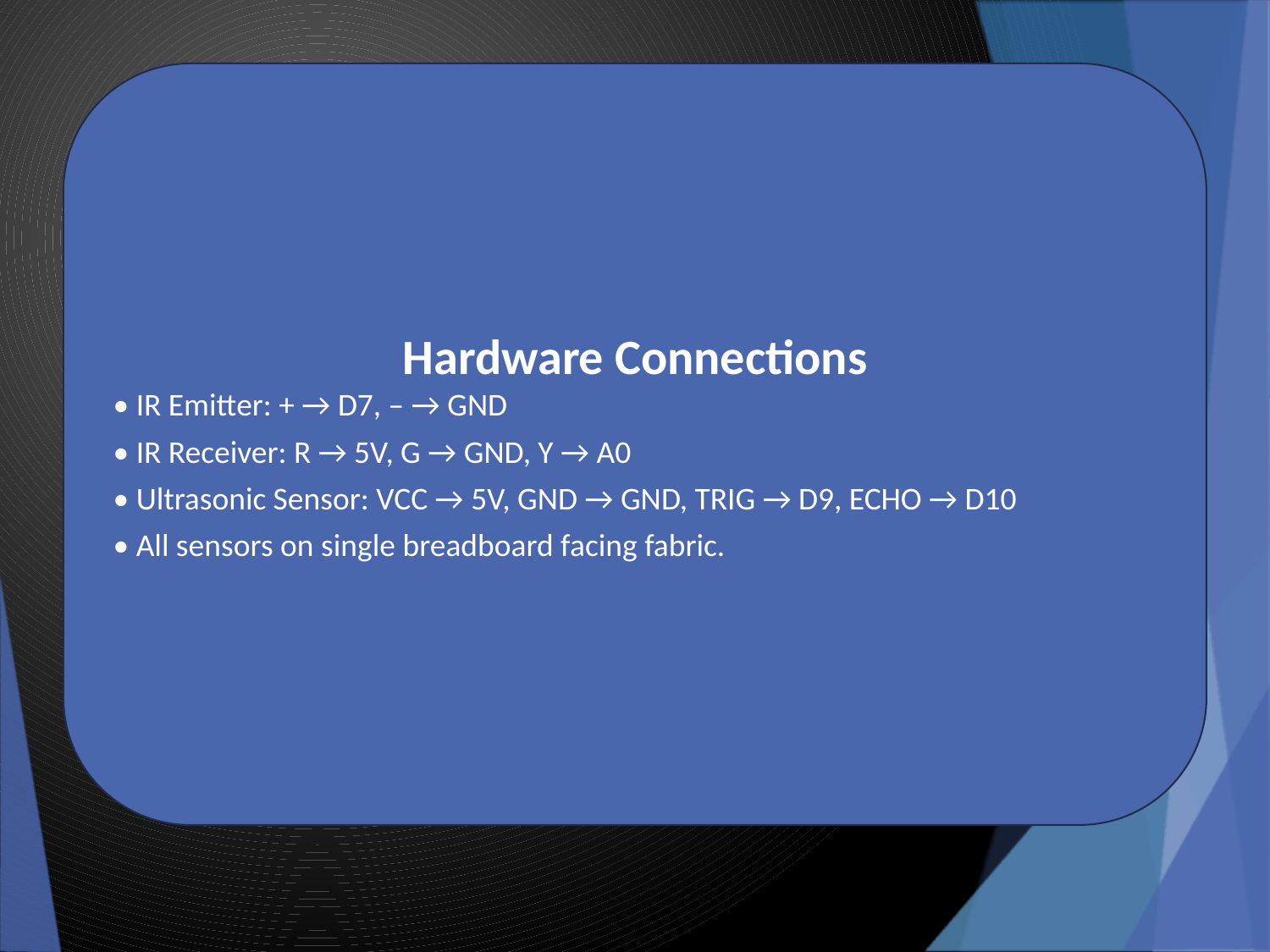

Hardware Connections
• IR Emitter: + → D7, – → GND
• IR Receiver: R → 5V, G → GND, Y → A0
• Ultrasonic Sensor: VCC → 5V, GND → GND, TRIG → D9, ECHO → D10
• All sensors on single breadboard facing fabric.
#